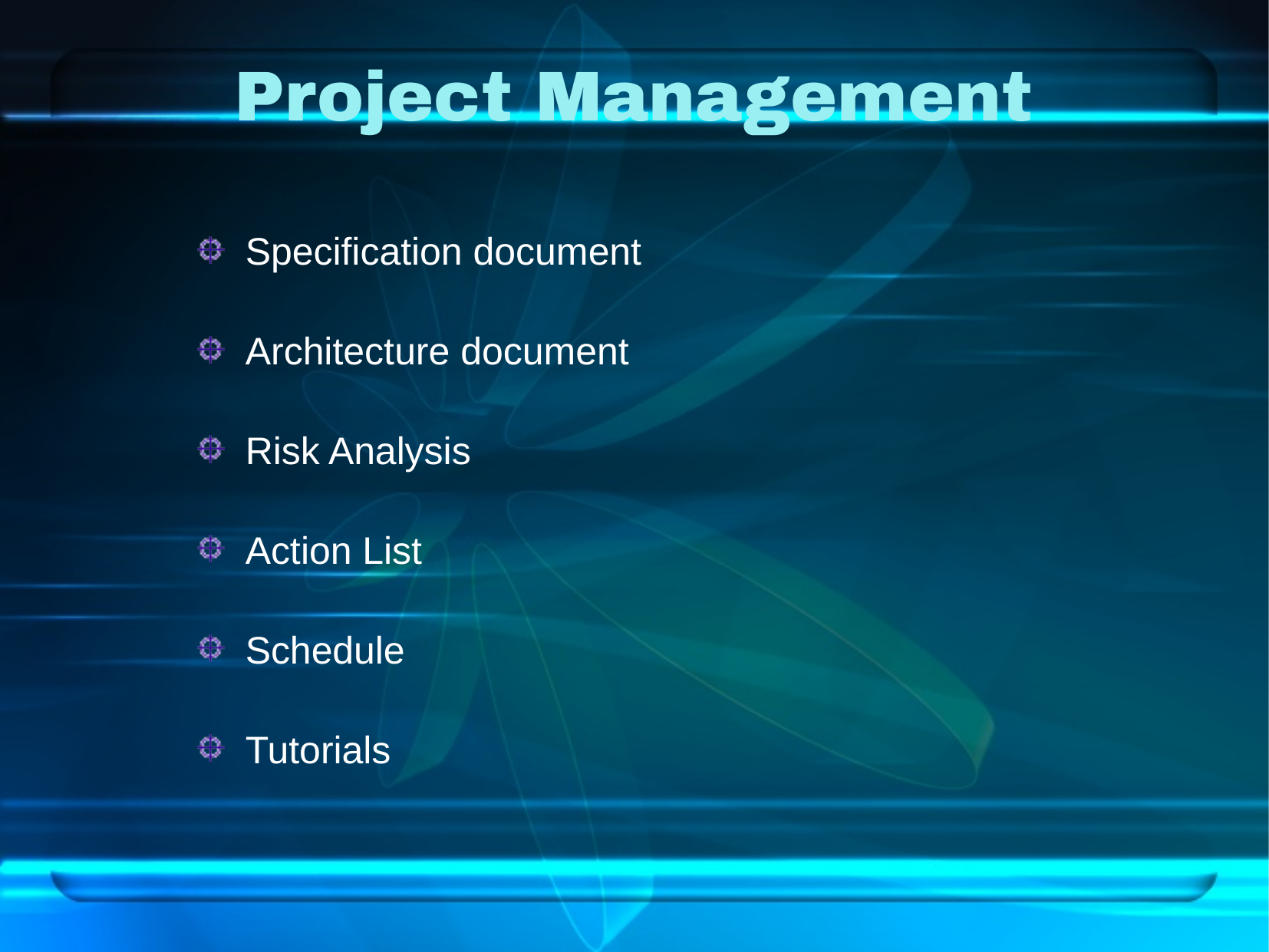

# Project Management
Specification document
Architecture document
Risk Analysis
Action List
Schedule
Tutorials